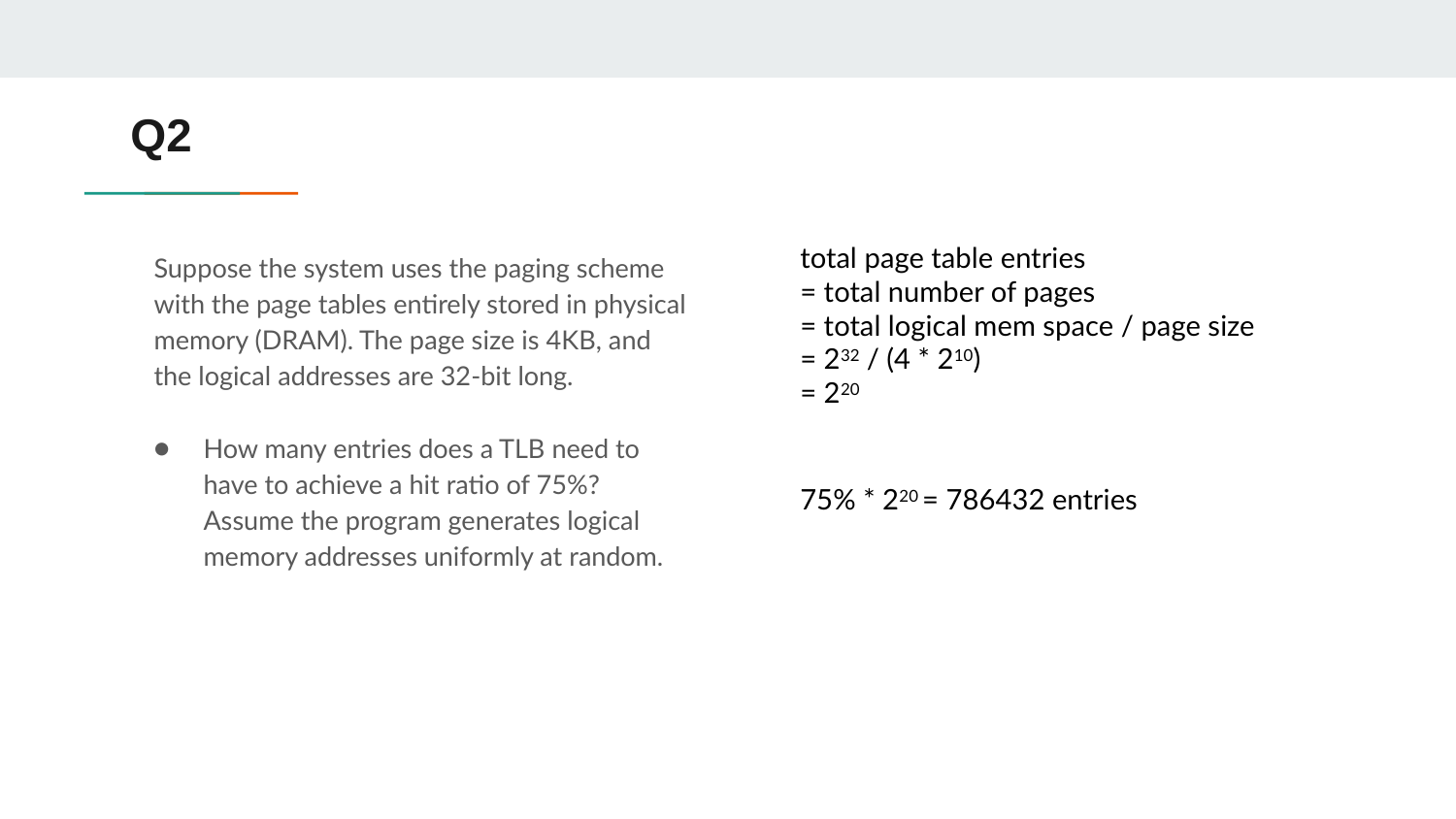

# Q2
Suppose the system uses the paging scheme with the page tables entirely stored in physical memory (DRAM). The page size is 4KB, and the logical addresses are 32-bit long.

How many entries does a TLB need to have to achieve a hit ratio of 75%? Assume the program generates logical memory addresses uniformly at random.

total page table entries
= total number of pages
= total logical mem space / page size
= 232 / (4 * 210)
= 220
75% * 220 = 786432 entries